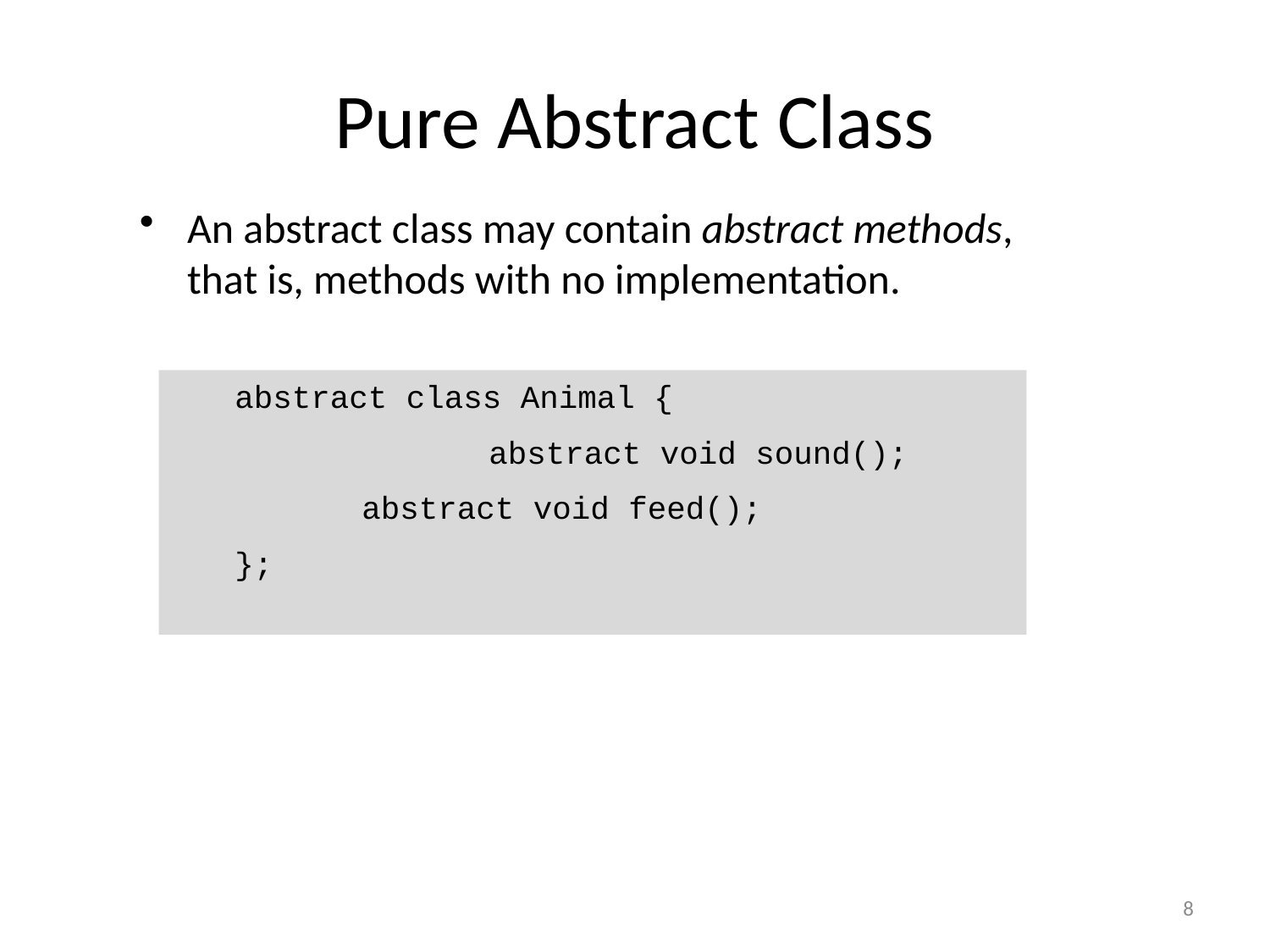

# Pure Abstract Class
An abstract class may contain abstract methods, that is, methods with no implementation.

abstract class Animal {
		abstract void sound();
     	abstract void feed();
};

8